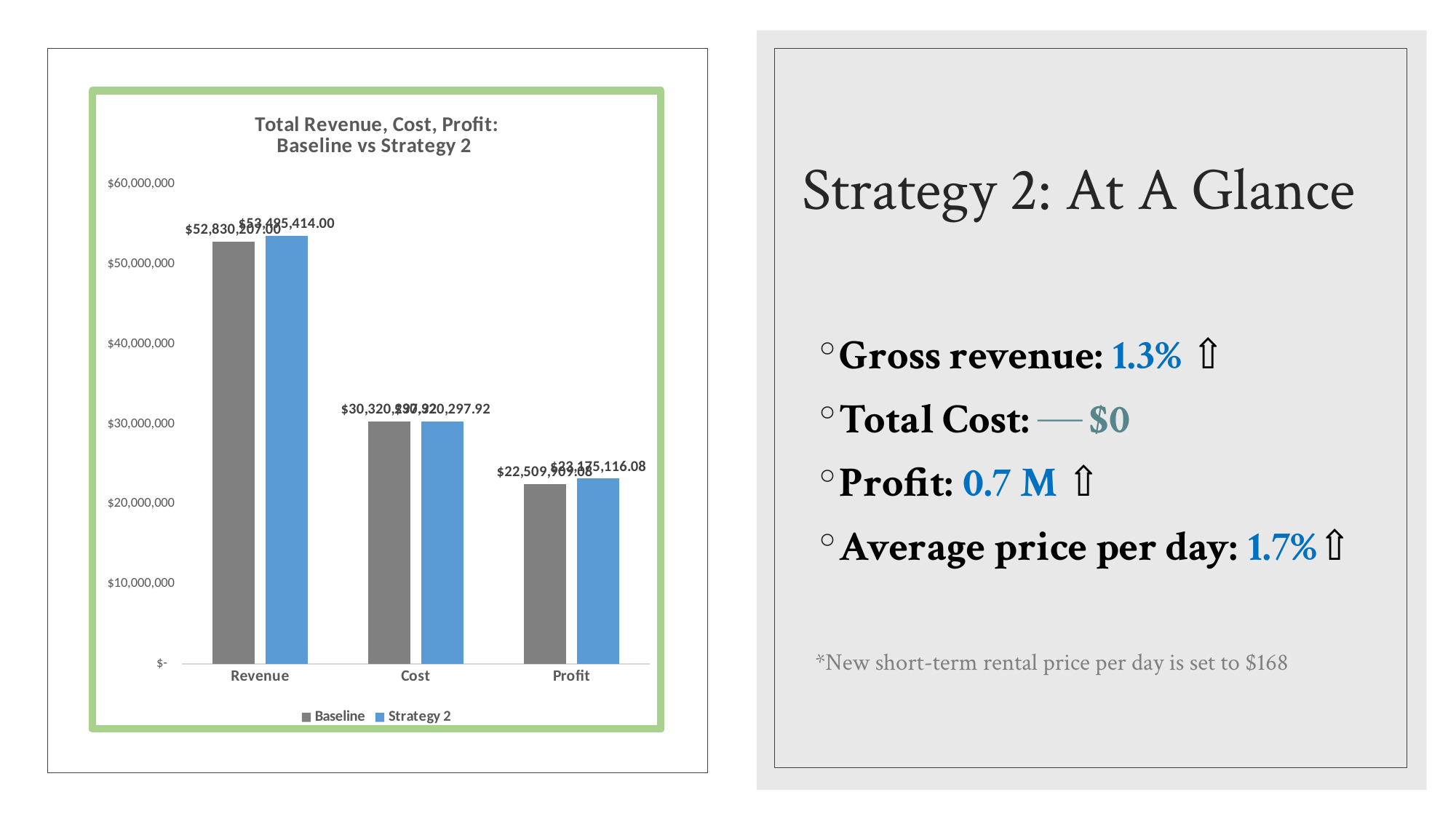

### Chart: Total Revenue, Cost, Profit:
Baseline vs Strategy 2

| Category | Baseline | Strategy 2 |
|---|---|---|
| Revenue | 52830207.0 | 53495414.0 |
| Cost | 30320297.920000054 | 30320297.920000054 |
| Profit | 22509909.079999946 | 23175116.079999946 |
# Strategy 2: At A Glance

Gross revenue: 1.3% ⇧
Total Cost: ⎯ $0
Profit: 0.7 M ⇧
Average price per day: 1.7%⇧

*New short-term rental price per day is set to $168​